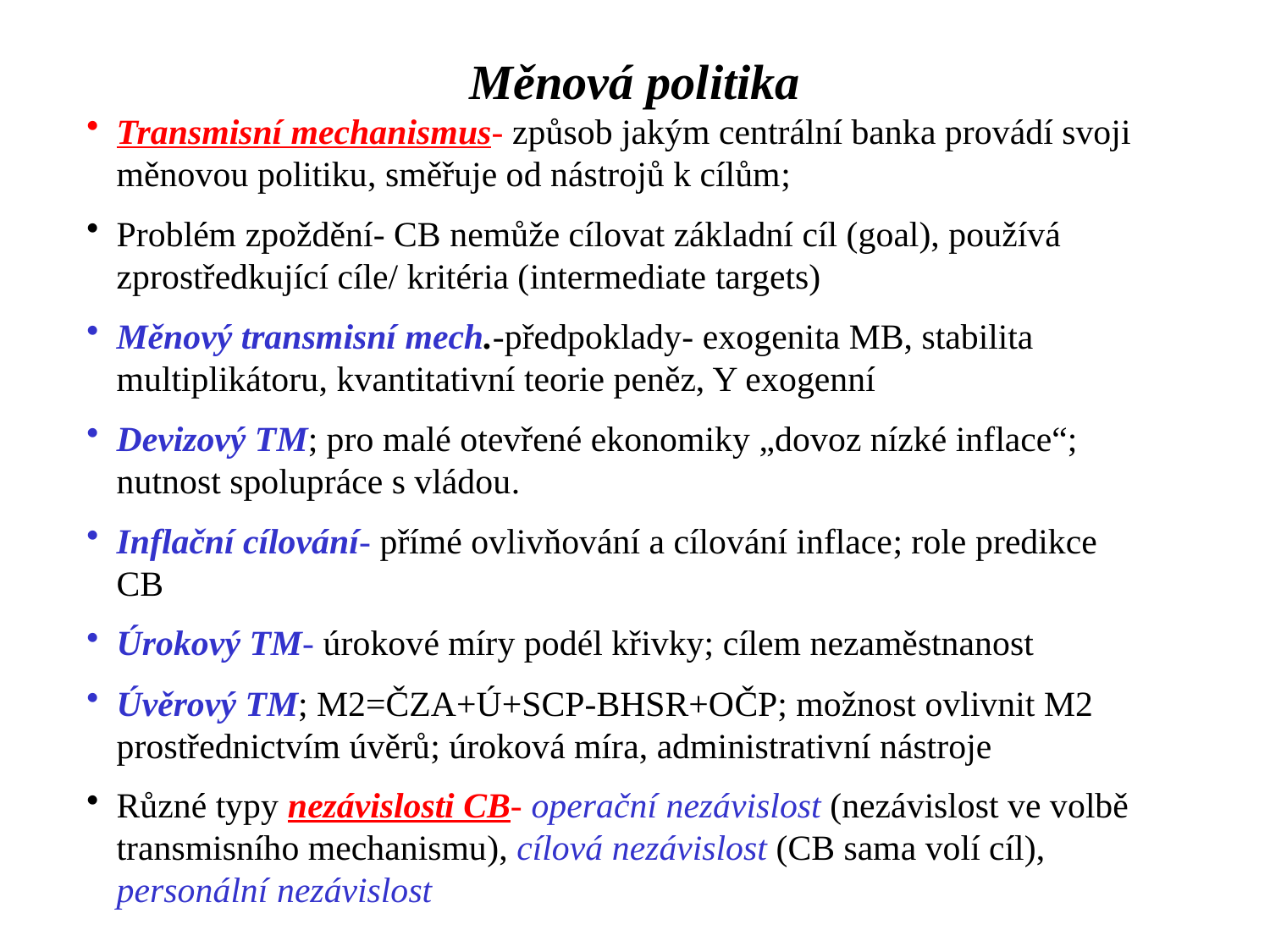

Měnová politika
Transmisní mechanismus- způsob jakým centrální banka provádí svoji měnovou politiku, směřuje od nástrojů k cílům;
Problém zpoždění- CB nemůže cílovat základní cíl (goal), používá zprostředkující cíle/ kritéria (intermediate targets)
Měnový transmisní mech.-předpoklady- exogenita MB, stabilita multiplikátoru, kvantitativní teorie peněz, Y exogenní
Devizový TM; pro malé otevřené ekonomiky „dovoz nízké inflace“; nutnost spolupráce s vládou.
Inflační cílování- přímé ovlivňování a cílování inflace; role predikce CB
Úrokový TM- úrokové míry podél křivky; cílem nezaměstnanost
Úvěrový TM; M2=ČZA+Ú+SCP-BHSR+OČP; možnost ovlivnit M2 prostřednictvím úvěrů; úroková míra, administrativní nástroje
Různé typy nezávislosti CB- operační nezávislost (nezávislost ve volbě transmisního mechanismu), cílová nezávislost (CB sama volí cíl), personální nezávislost